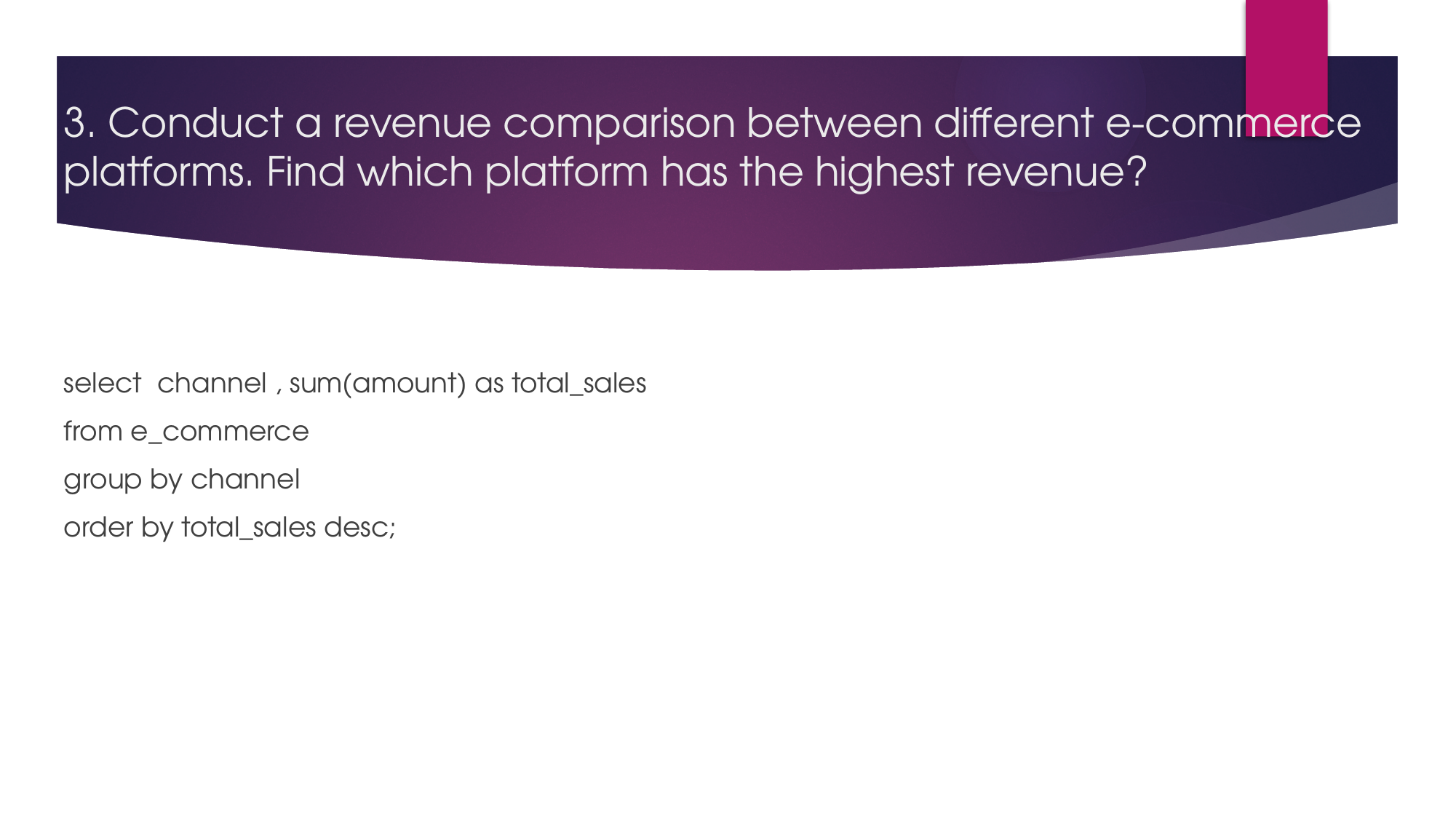

# 3. Conduct a revenue comparison between different e-commerce platforms. Find which platform has the highest revenue?
select  channel , sum(amount) as total_sales
from e_commerce
group by channel
order by total_sales desc;